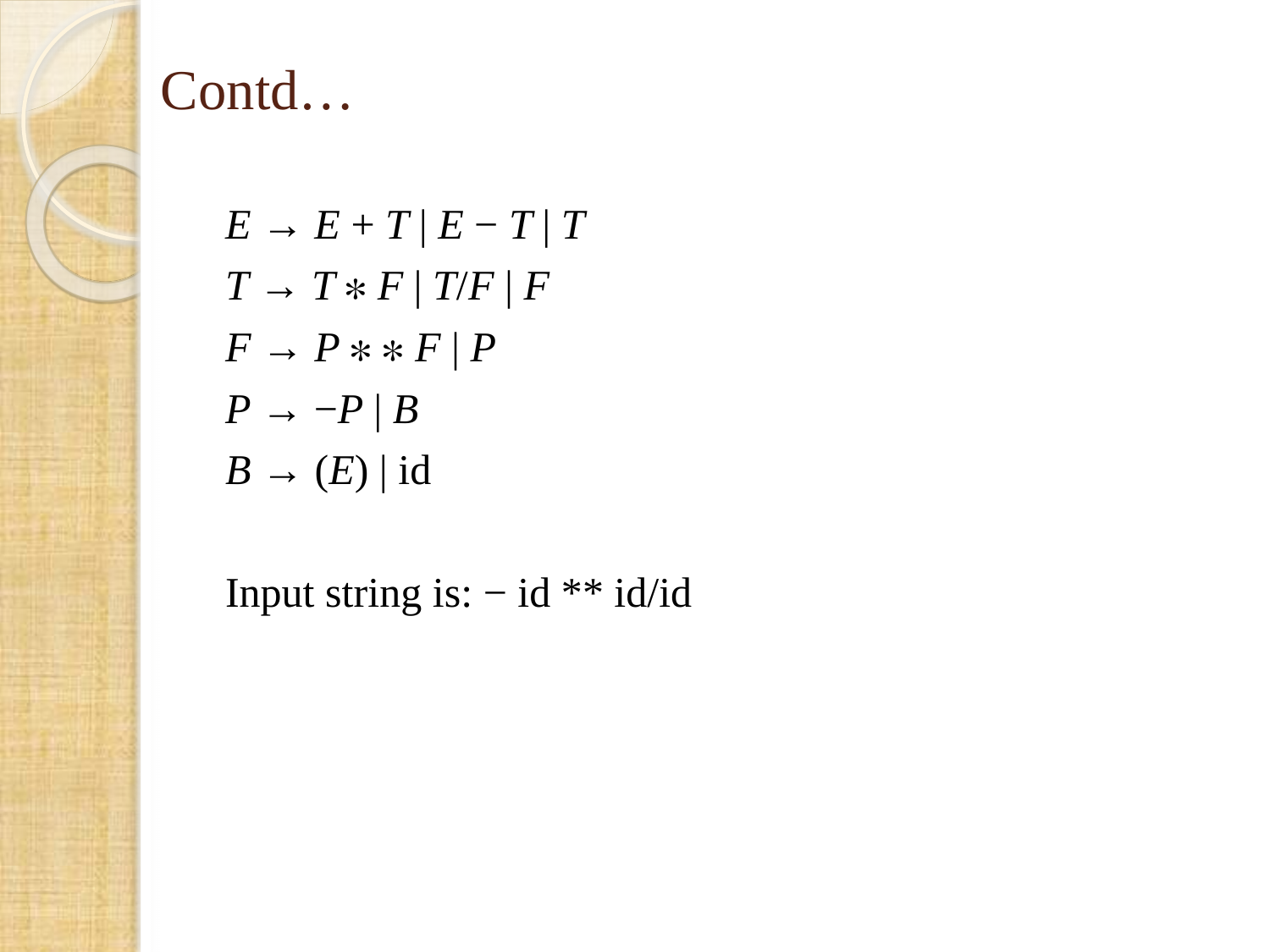

# Contd…
E → E + T | E − T | T
T → T ∗ F | T/F | F
F → P ∗ ∗ F | P
P → −P | B
B → (E) | id

Input string is: − id ** id/id